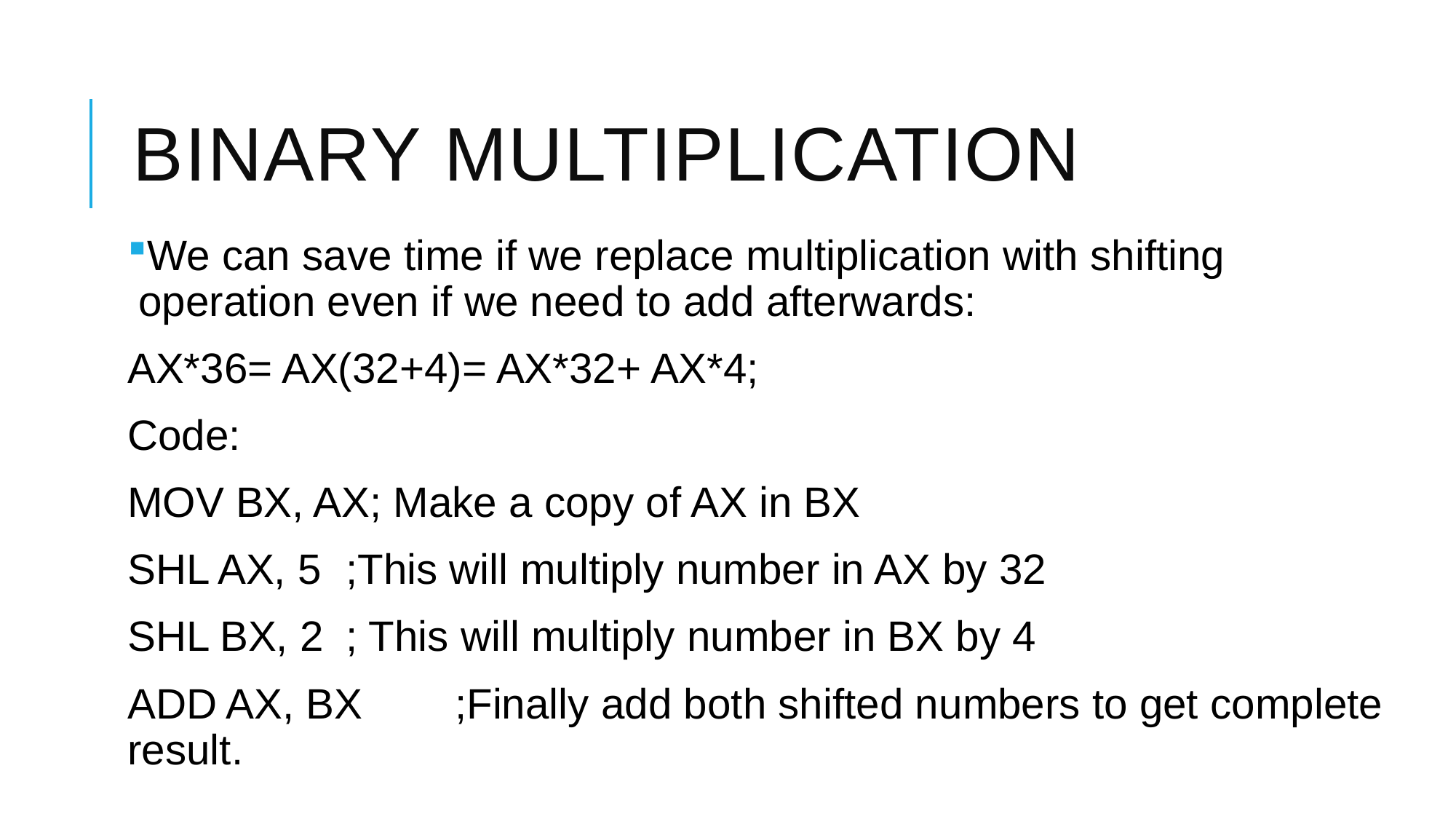

# Binary multiplication
We can save time if we replace multiplication with shifting operation even if we need to add afterwards:
AX*36= AX(32+4)= AX*32+ AX*4;
Code:
MOV BX, AX; Make a copy of AX in BX
SHL AX, 5 	;This will multiply number in AX by 32
SHL BX, 2	; This will multiply number in BX by 4
ADD AX, BX 	;Finally add both shifted numbers to get complete result.